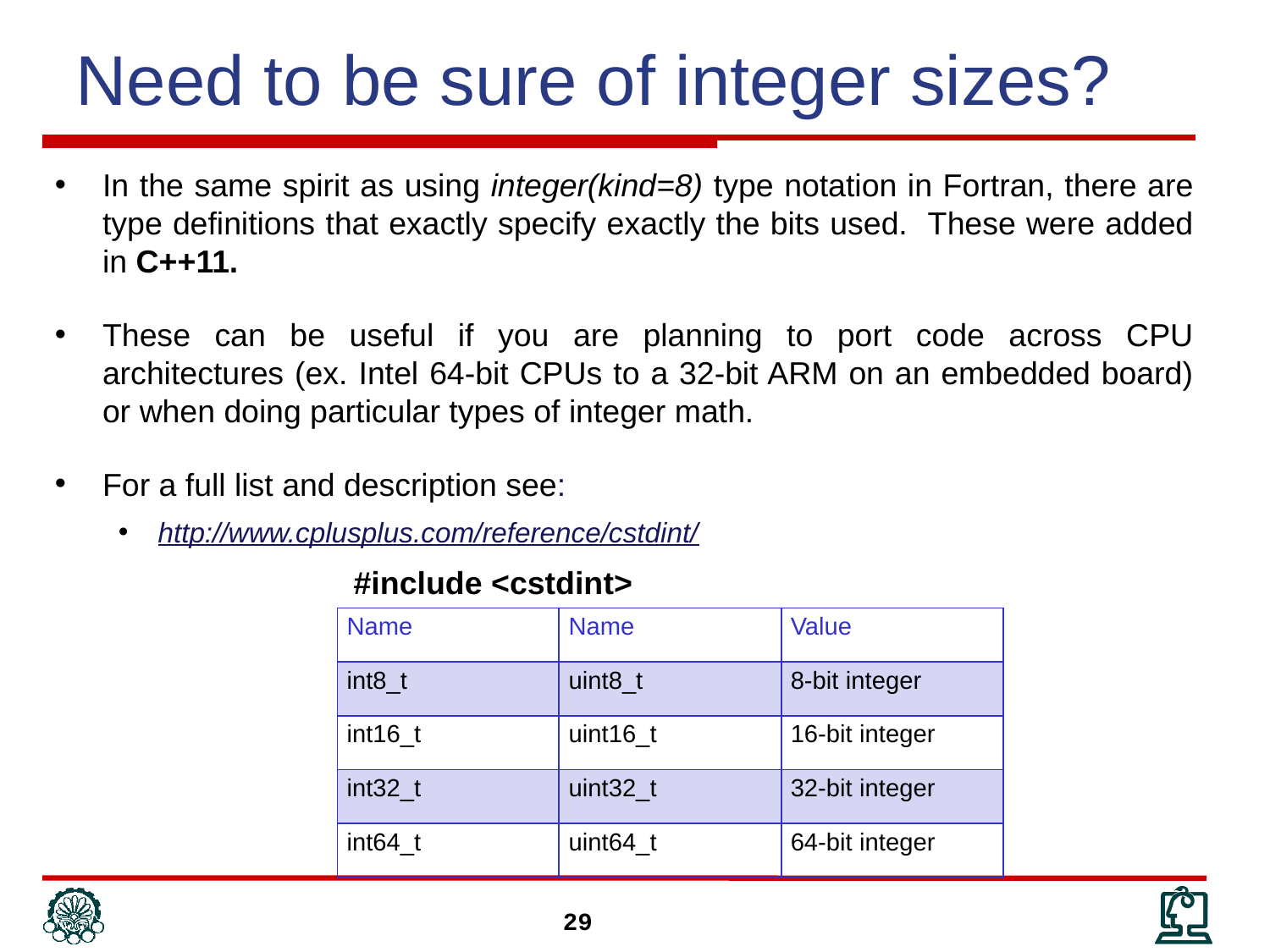

# Need to be sure of integer sizes?
In the same spirit as using integer(kind=8) type notation in Fortran, there are type definitions that exactly specify exactly the bits used.  These were added in C++11.
These can be useful if you are planning to port code across CPU architectures (ex. Intel 64-bit CPUs to a 32-bit ARM on an embedded board) or when doing particular types of integer math.
For a full list and description see:
http://www.cplusplus.com/reference/cstdint/

#include <cstdint>
| Name | Name | Value |
| --- | --- | --- |
| int8\_t | uint8\_t | 8-bit integer |
| int16\_t | uint16\_t | 16-bit integer |
| int32\_t | uint32\_t | 32-bit integer |
| int64\_t | uint64\_t | 64-bit integer |
29